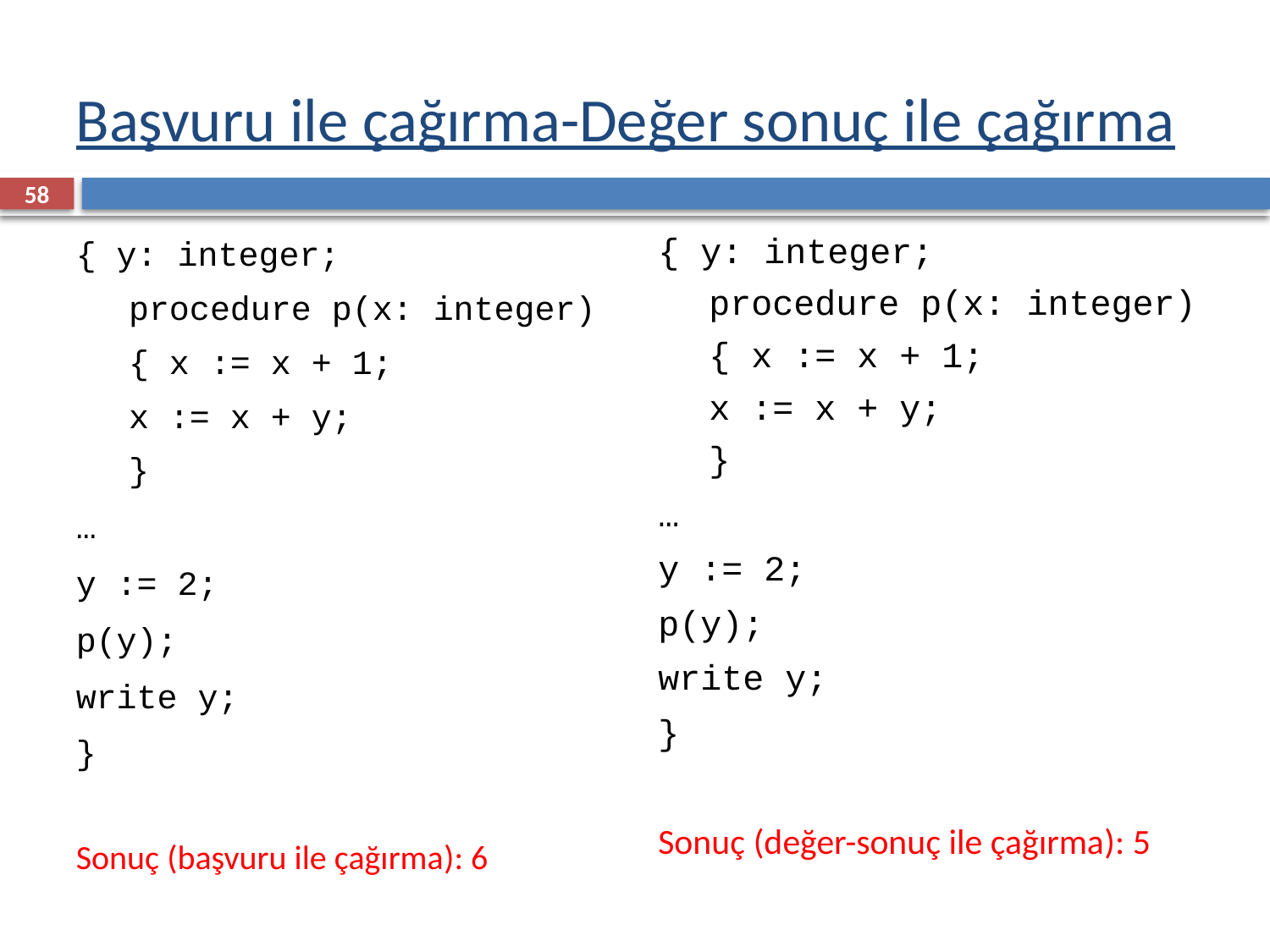

# Başvuru ile çağırma-Değer sonuç ile çağırma
58
{ y: integer;
procedure p(x: integer)
{ x := x + 1;
x := x + y;
}
…
y := 2;
p(y);
write y;
}

Sonuç (başvuru ile çağırma): 6
{ y: integer;
procedure p(x: integer)
{ x := x + 1;
x := x + y;
}
…
y := 2;
p(y);
write y;
}

Sonuç (değer-sonuç ile çağırma): 5